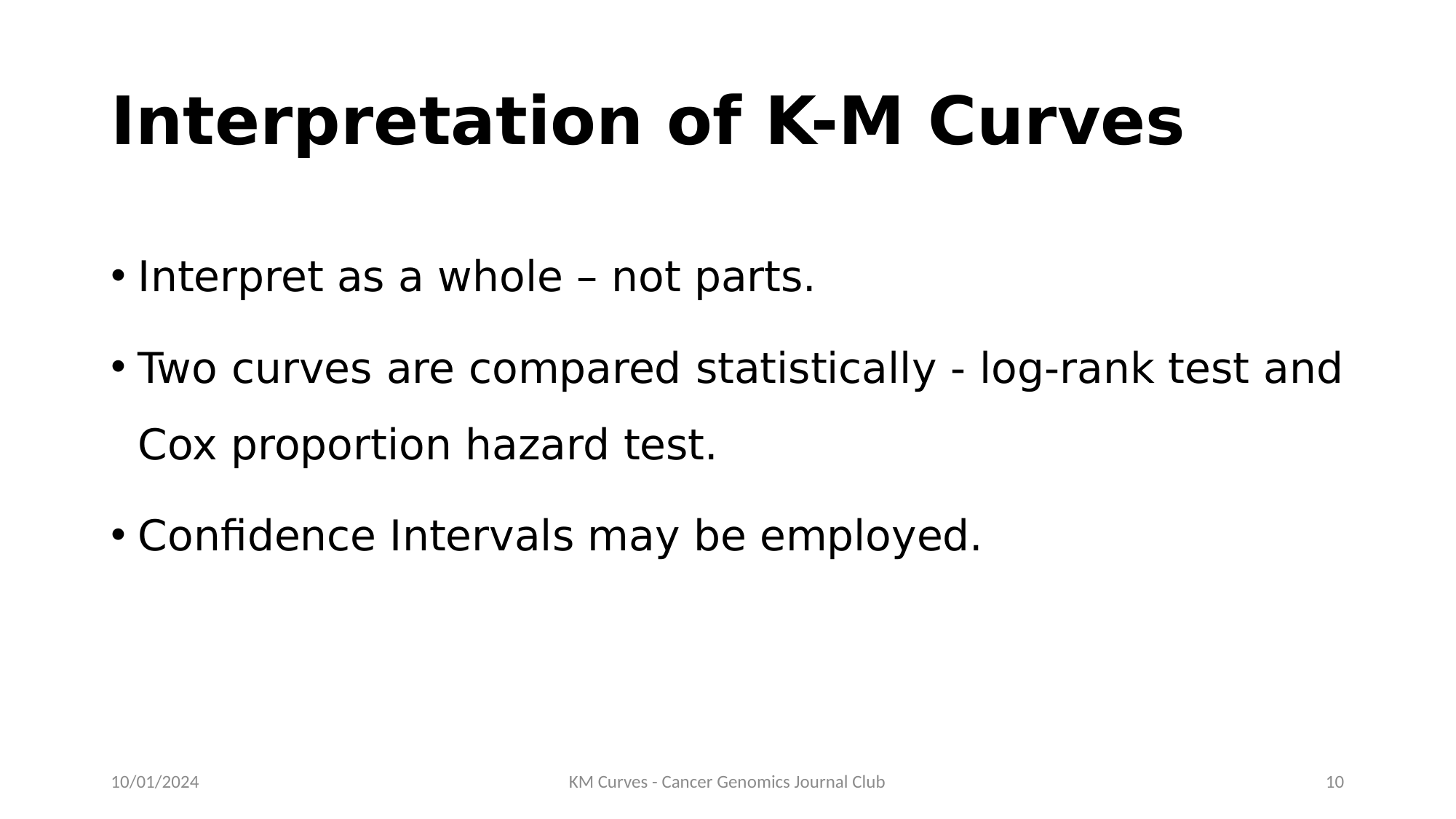

# Interpretation of K-M Curves
Interpret as a whole – not parts.
Two curves are compared statistically - log-rank test and Cox proportion hazard test.
Confidence Intervals may be employed.
10/01/2024
KM Curves - Cancer Genomics Journal Club
10